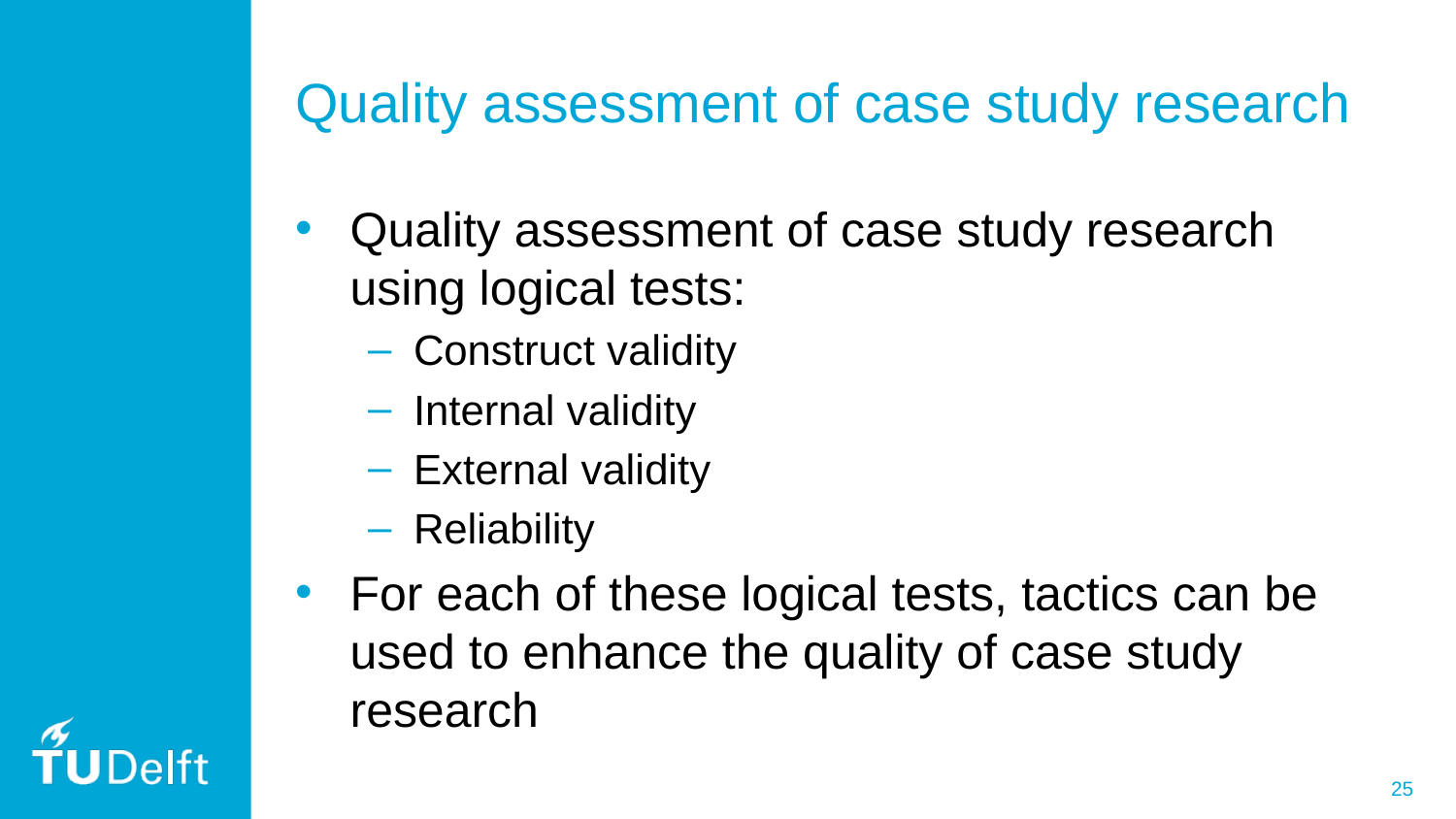

# Quality assessment of case study research
Quality assessment of case study research using logical tests:
Construct validity
Internal validity
External validity
Reliability
For each of these logical tests, tactics can be used to enhance the quality of case study research